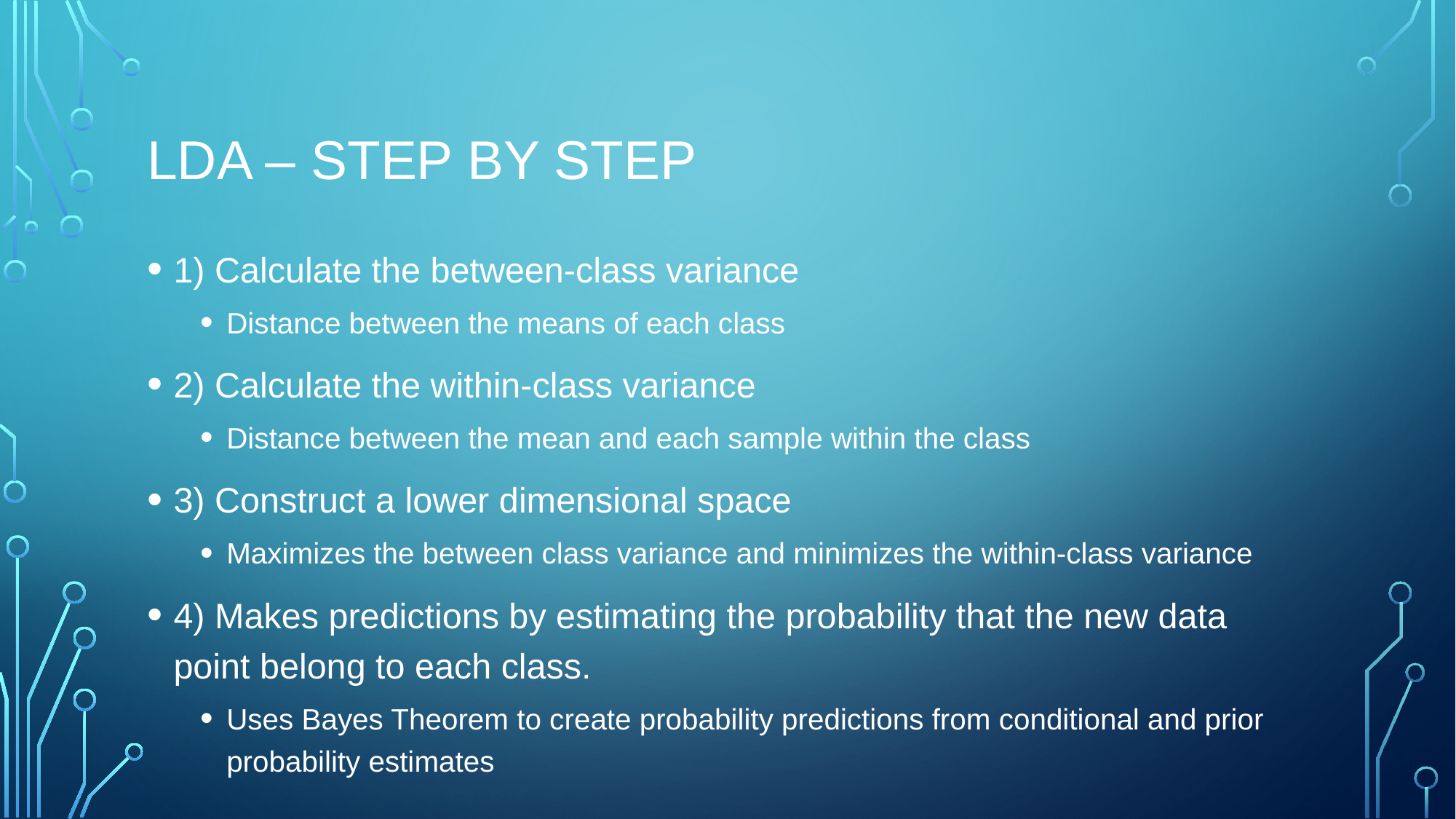

# LDA – Step by Step
1) Calculate the between-class variance
Distance between the means of each class
2) Calculate the within-class variance
Distance between the mean and each sample within the class
3) Construct a lower dimensional space
Maximizes the between class variance and minimizes the within-class variance
4) Makes predictions by estimating the probability that the new data point belong to each class.
Uses Bayes Theorem to create probability predictions from conditional and prior probability estimates